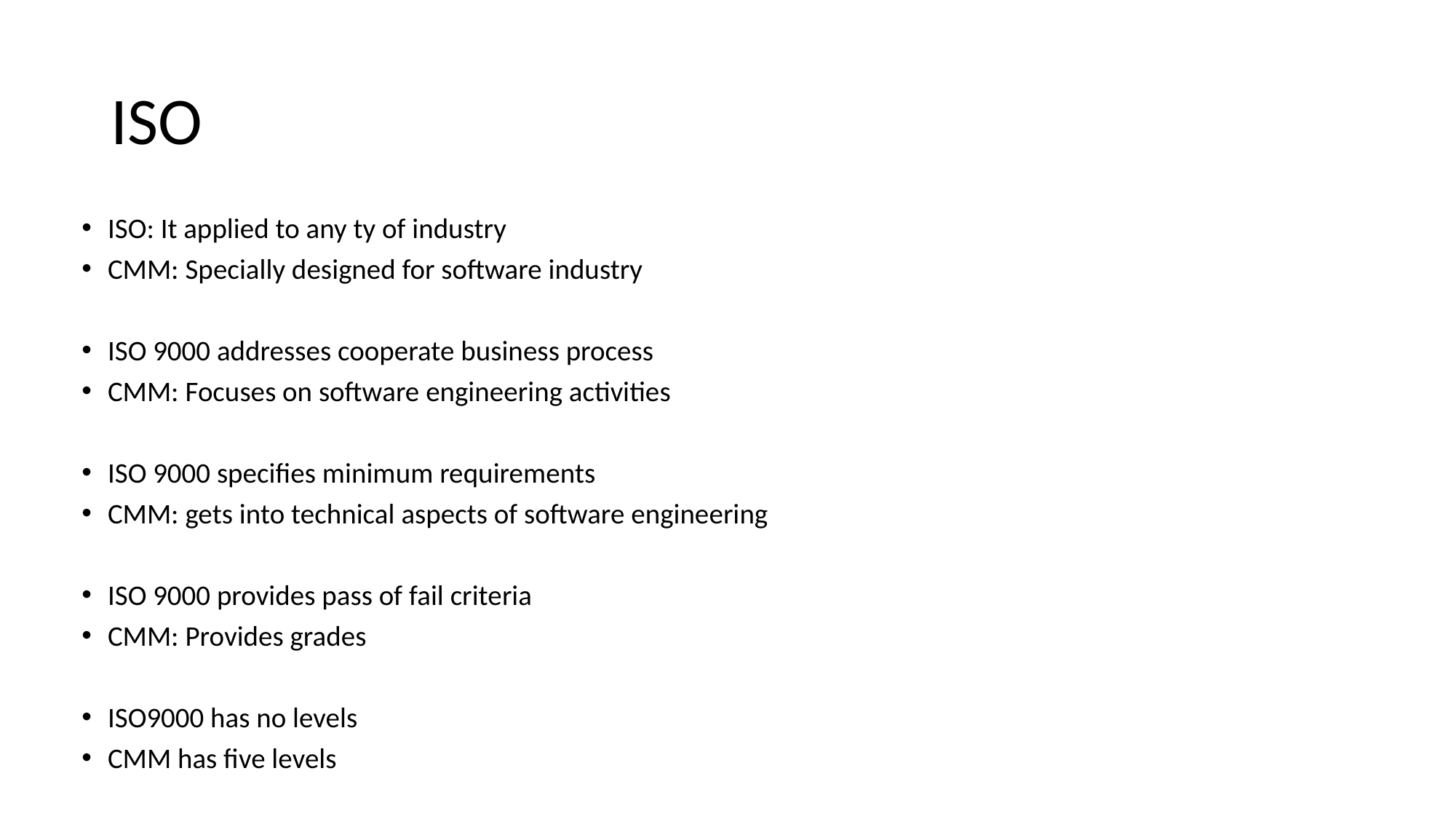

# ISO

ISO: It applied to any ty of industry
CMM: Specially designed for software industry

ISO 9000 addresses cooperate business process
CMM: Focuses on software engineering activities

ISO 9000 specifies minimum requirements
CMM: gets into technical aspects of software engineering

ISO 9000 provides pass of fail criteria
CMM: Provides grades

ISO9000 has no levels
CMM has five levels